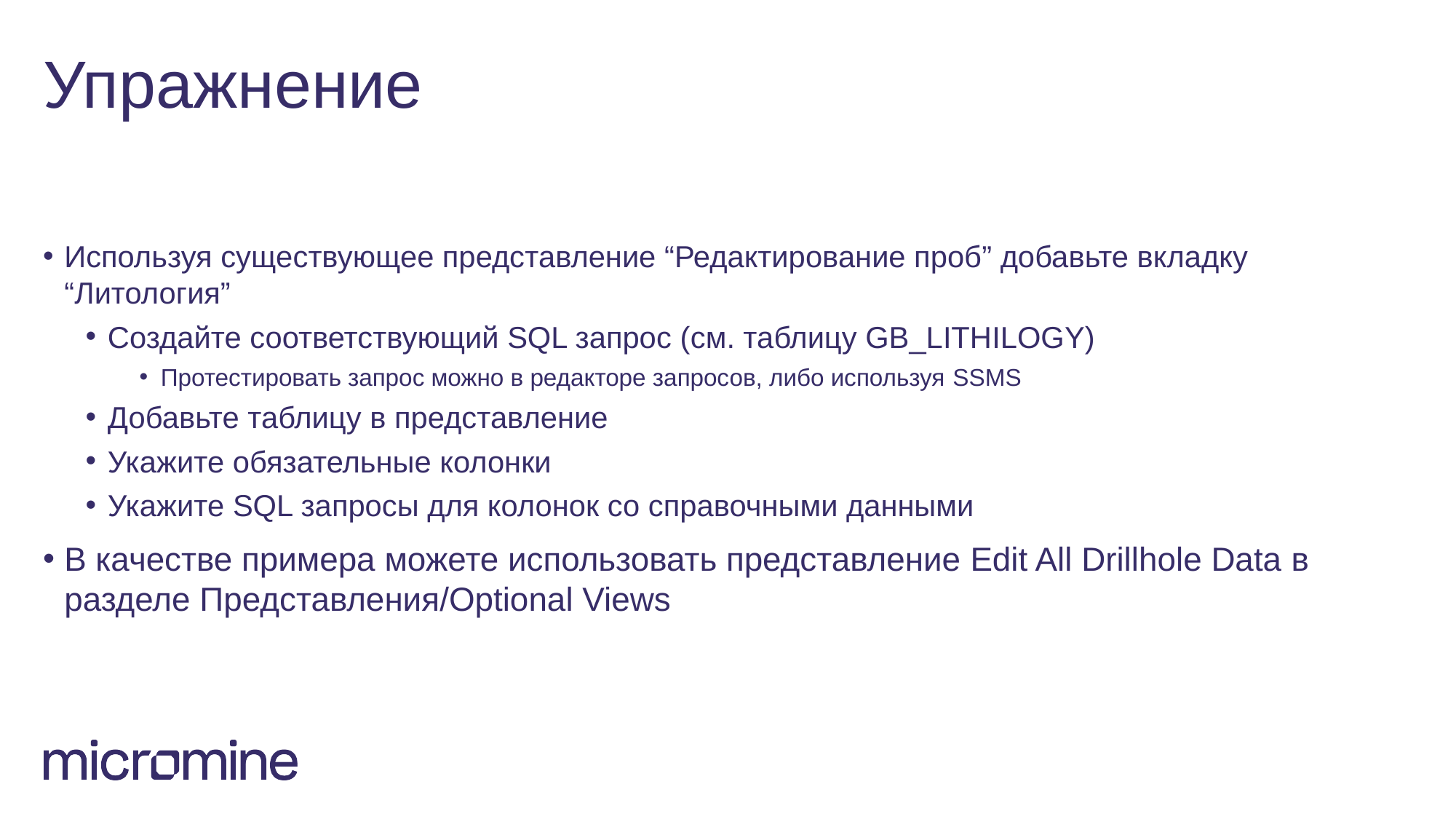

# Упражнение
Используя существующее представление “Редактирование проб” добавьте вкладку “Литология”
Создайте соответствующий SQL запрос (см. таблицу GB_LITHILOGY)
Протестировать запрос можно в редакторе запросов, либо используя SSMS
Добавьте таблицу в представление
Укажите обязательные колонки
Укажите SQL запросы для колонок со справочными данными
В качестве примера можете использовать представление Edit All Drillhole Data в разделе Представления/Optional Views